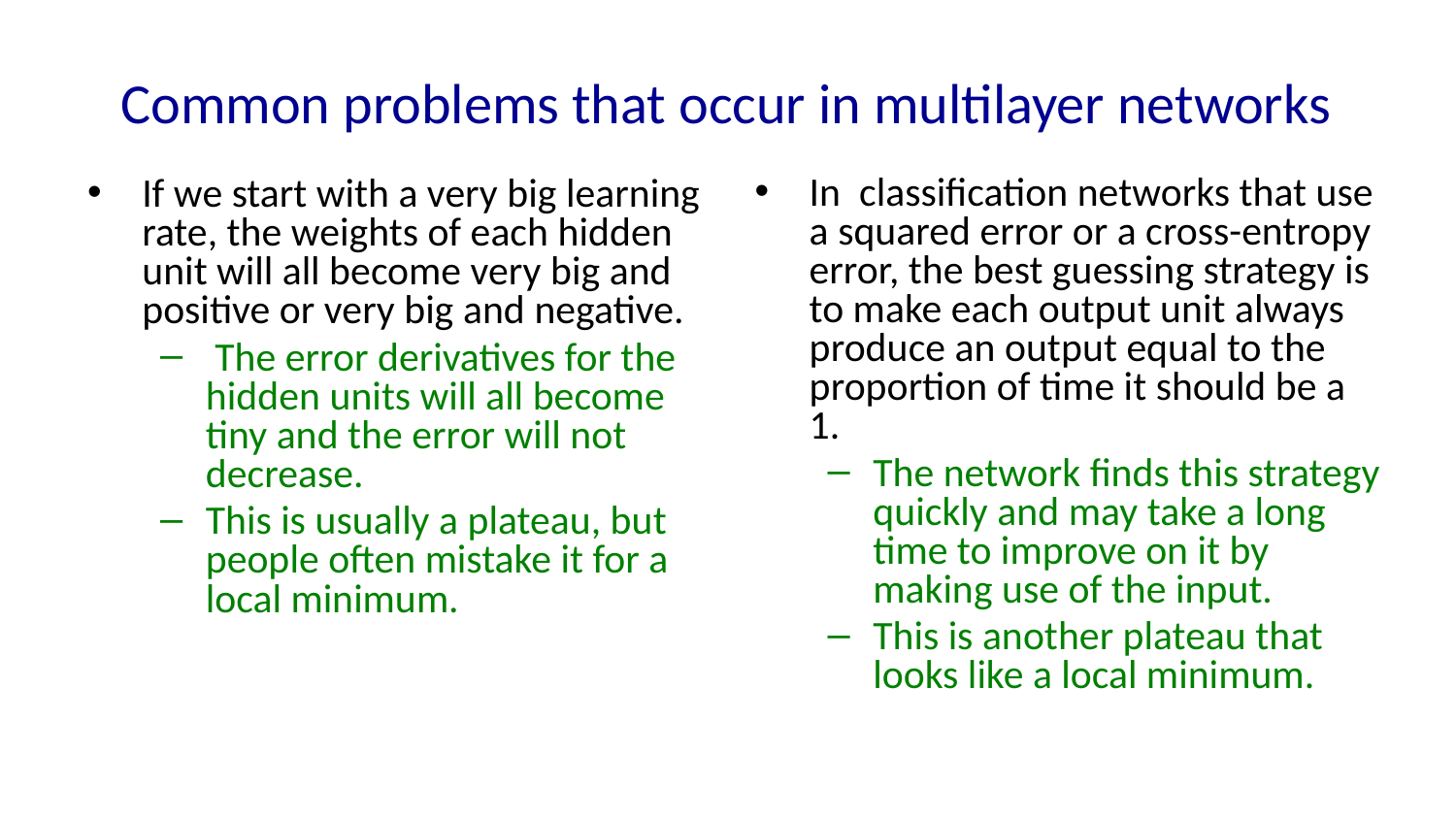

# Common problems that occur in multilayer networks

In  classification networks that use a squared error or a cross-entropy error, the best guessing strategy is to make each output unit always produce an output equal to the proportion of time it should be a 1.
The network finds this strategy quickly and may take a long time to improve on it by making use of the input.
This is another plateau that looks like a local minimum.
If we start with a very big learning rate, the weights of each hidden unit will all become very big and positive or very big and negative.
 The error derivatives for the hidden units will all become tiny and the error will not decrease.
This is usually a plateau, but people often mistake it for a local minimum.